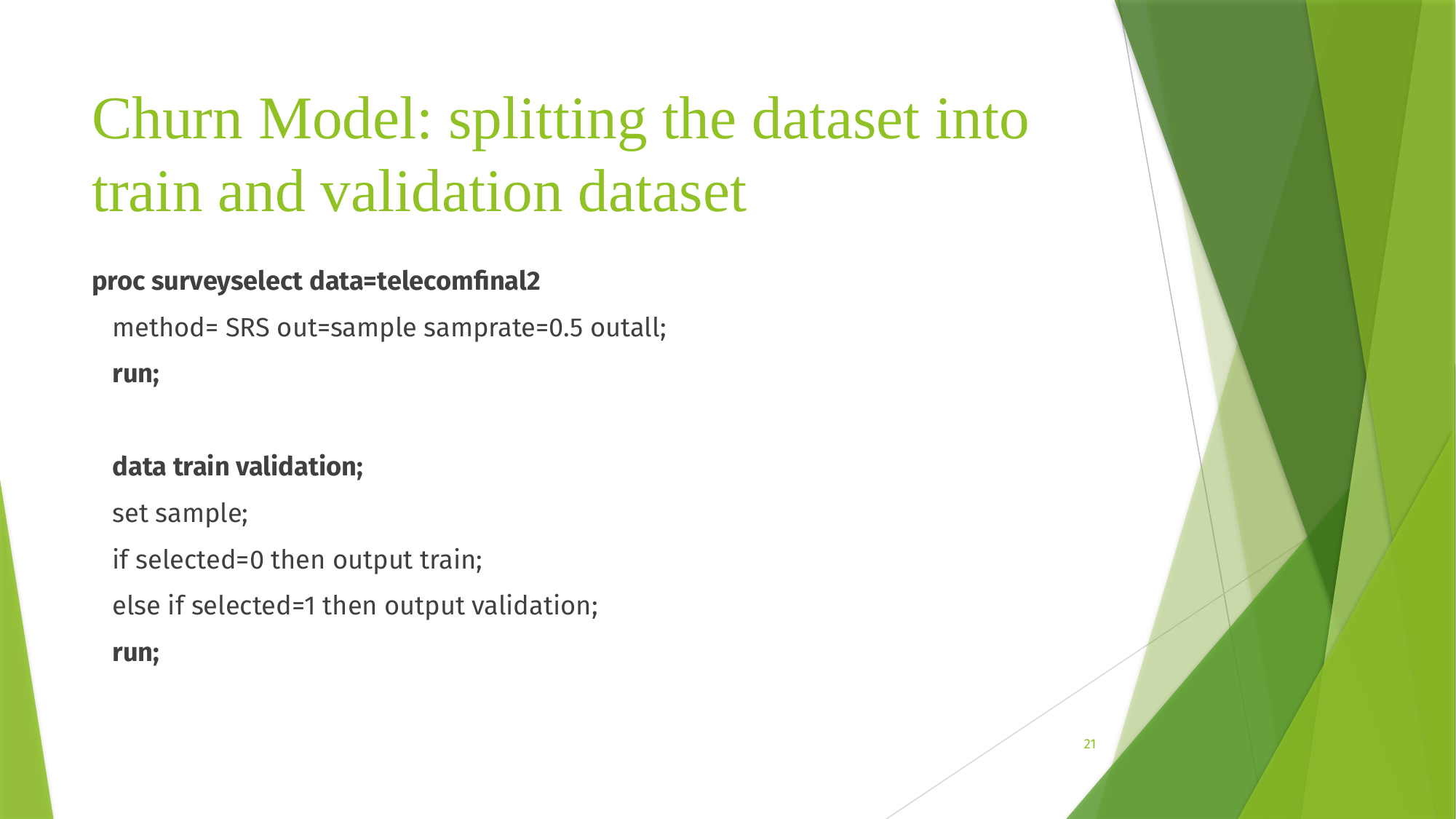

# Churn Model: splitting the dataset into train and validation dataset
proc surveyselect data=telecomfinal2
   method= SRS out=sample samprate=0.5 outall;
   run;

   data train validation;
   set sample;
   if selected=0 then output train;
   else if selected=1 then output validation;
   run;

21